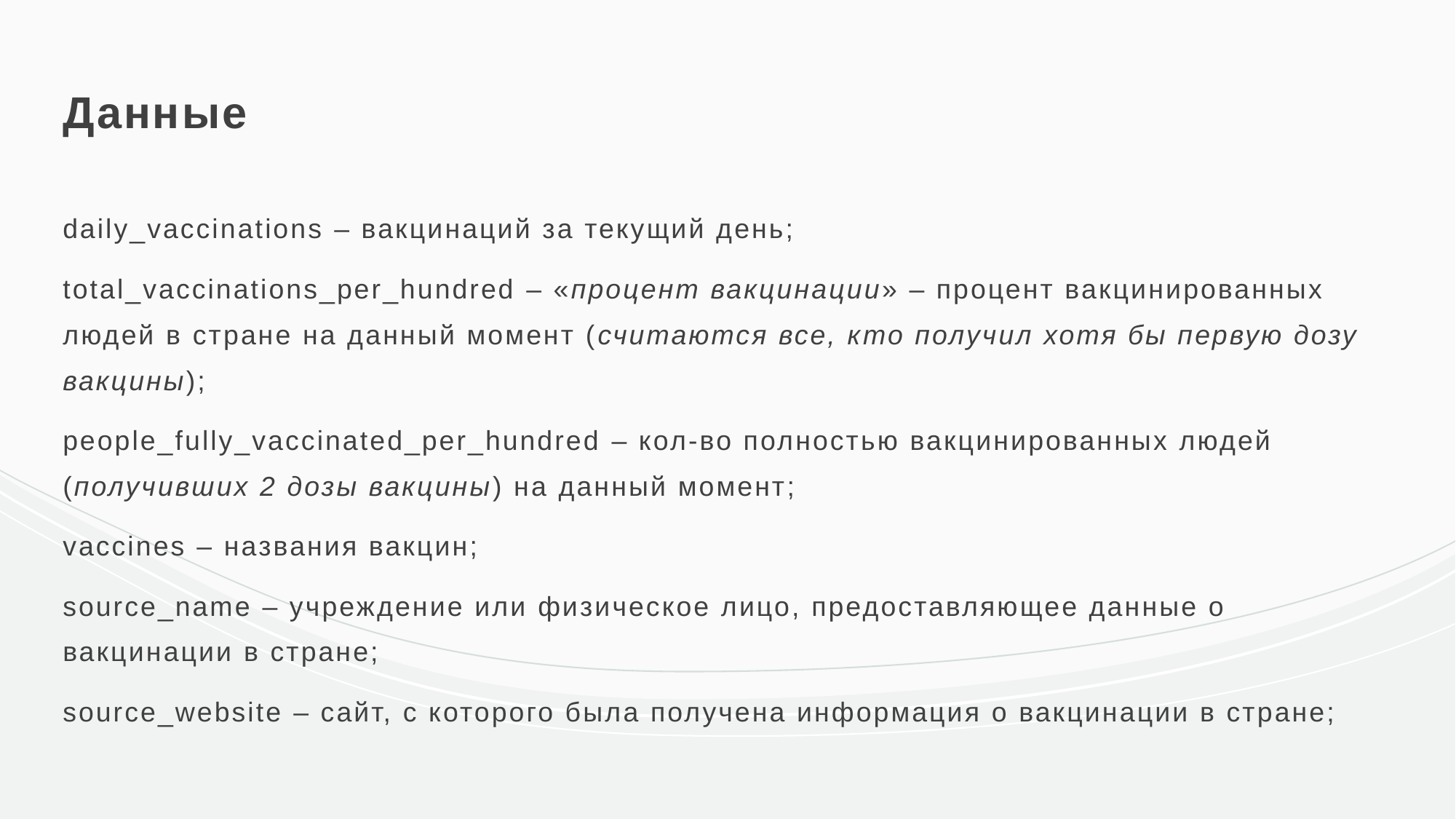

# Данные
daily_vaccinations – вакцинаций за текущий день;
total_vaccinations_per_hundred – «процент вакцинации» – процент вакцинированных людей в стране на данный момент (считаются все, кто получил хотя бы первую дозу вакцины);
people_fully_vaccinated_per_hundred – кол-во полностью вакцинированных людей (получивших 2 дозы вакцины) на данный момент;
vaccines – названия вакцин;
source_name – учреждение или физическое лицо, предоставляющее данные о вакцинации в стране;
source_website – сайт, с которого была получена информация о вакцинации в стране;